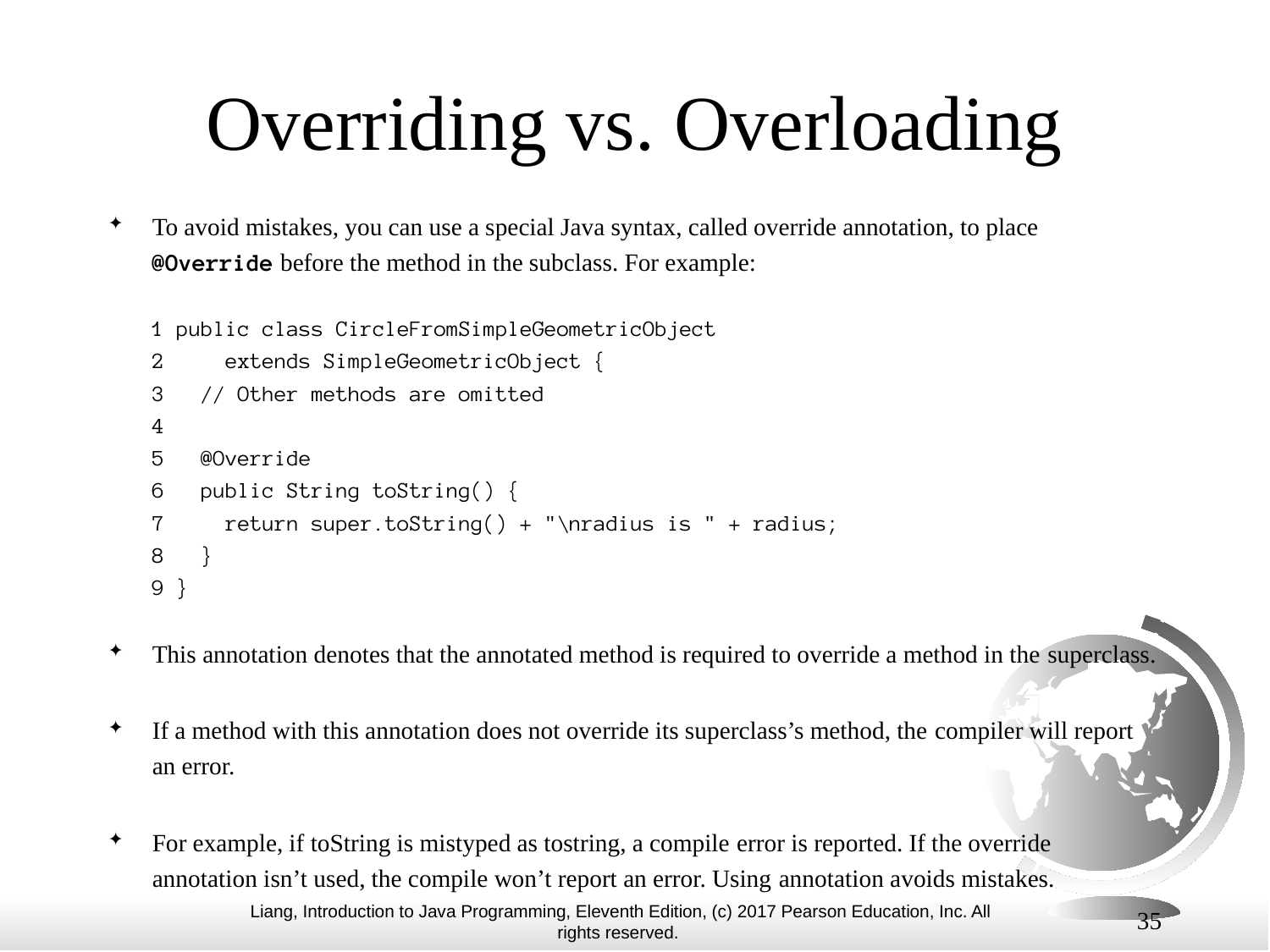

# Overriding vs. Overloading
To avoid mistakes, you can use a special Java syntax, called override annotation, to place @Override before the method in the subclass. For example:
1 public class CircleFromSimpleGeometricObject
2     extends SimpleGeometricObject {
3   // Other methods are omitted
4
5   @Override
6   public String toString() {
7     return super.toString() + "\nradius is " + radius;
8   }
9 }
This annotation denotes that the annotated method is required to override a method in the superclass.
If a method with this annotation does not override its superclass’s method, the compiler will report an error.
For example, if toString is mistyped as tostring, a compile error is reported. If the override annotation isn’t used, the compile won’t report an error. Using annotation avoids mistakes.
35